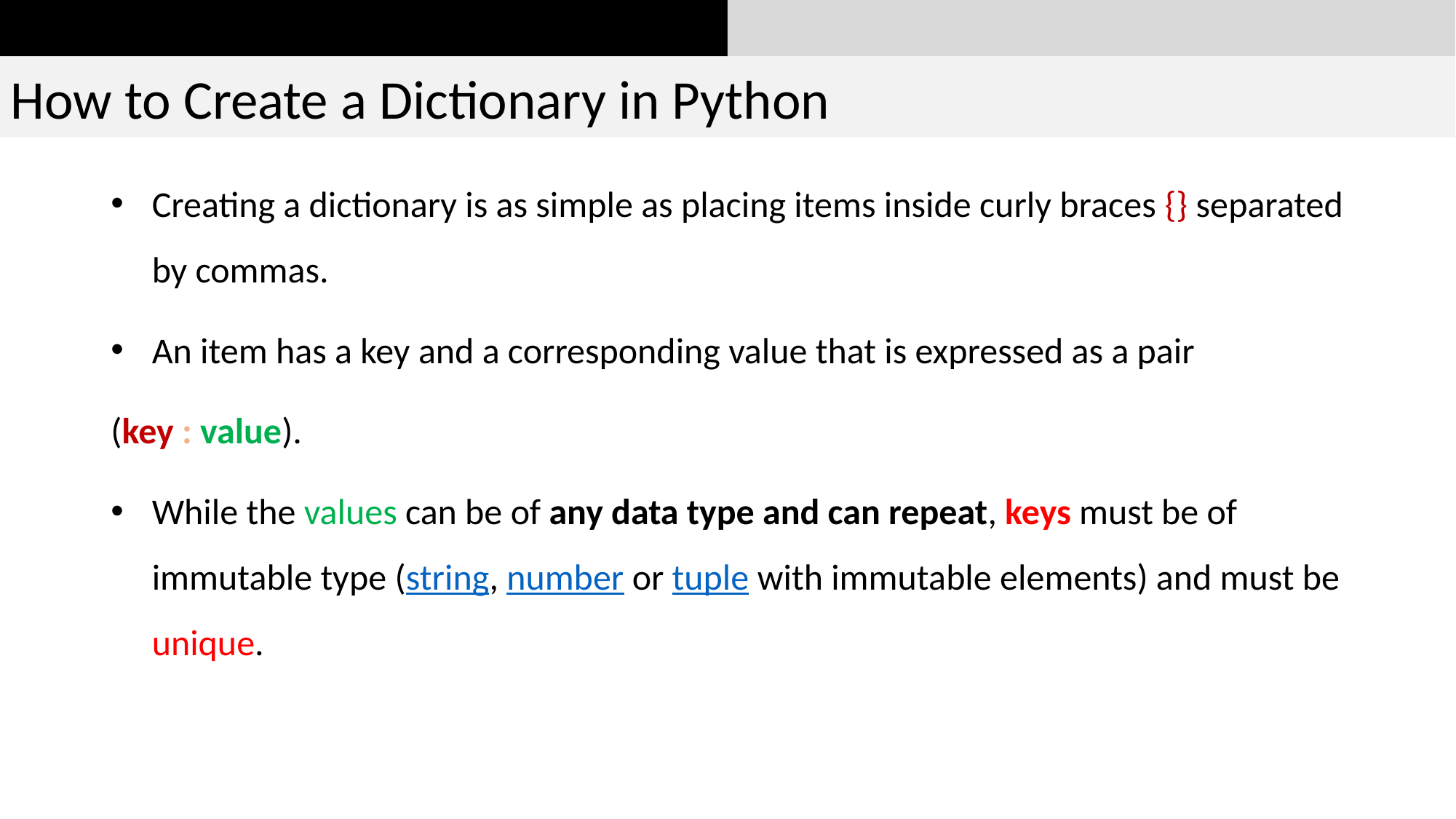

How to Create a Dictionary in Python
Creating a dictionary is as simple as placing items inside curly braces {} separated by commas.
An item has a key and a corresponding value that is expressed as a pair
(key : value).
While the values can be of any data type and can repeat, keys must be of immutable type (string, number or tuple with immutable elements) and must be unique.